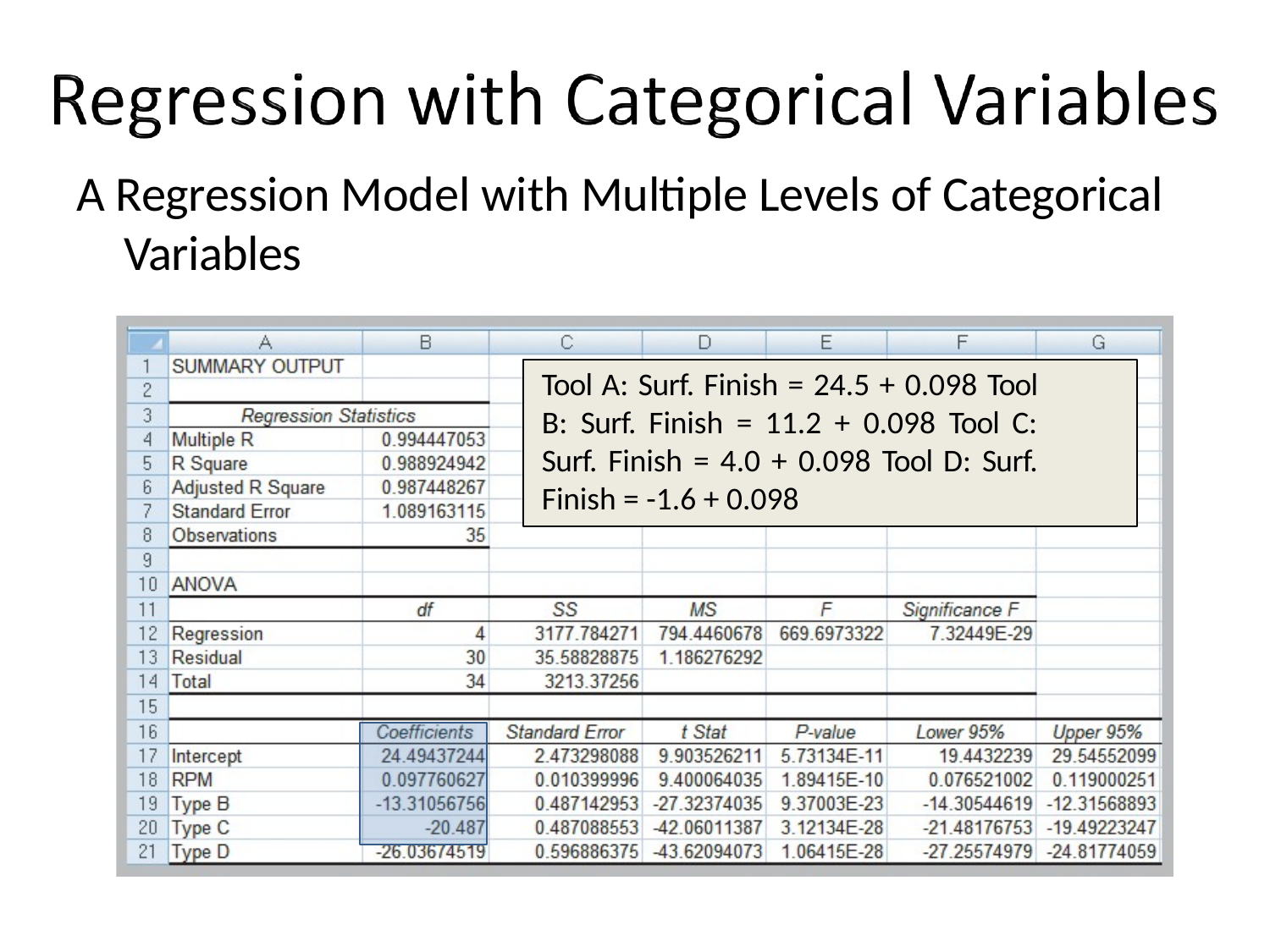

# A Regression Model with Multiple Levels of Categorical  Variables

Tool A: Surf. Finish = 24.5 + 0.098 Tool B: Surf. Finish = 11.2 + 0.098 Tool C: Surf. Finish = 4.0 + 0.098 Tool D: Surf. Finish = -1.6 + 0.098